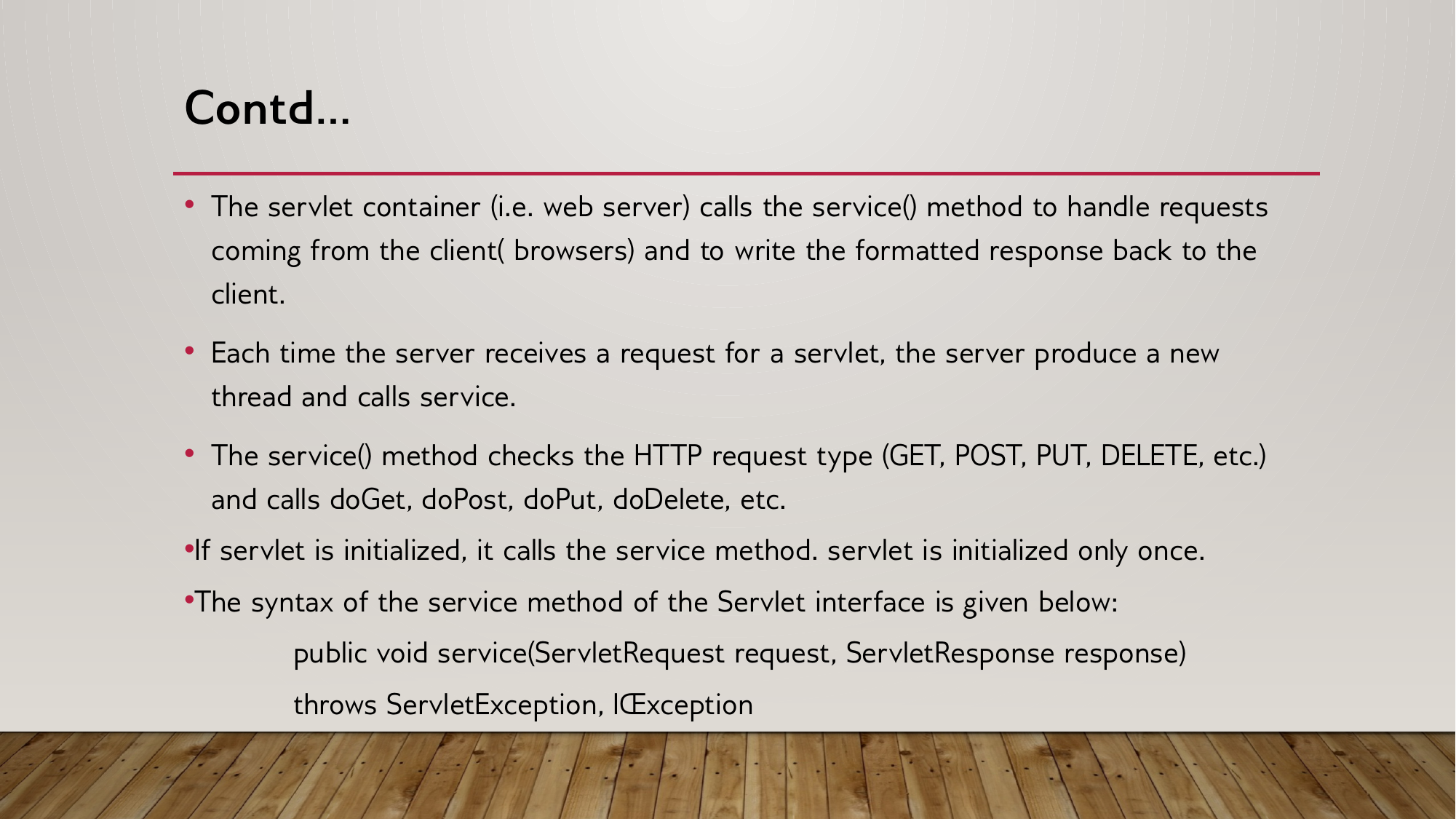

# Contd…
The servlet container (i.e. web server) calls the service() method to handle requests coming from the client( browsers) and to write the formatted response back to the client.
Each time the server receives a request for a servlet, the server produce a new thread and calls service.
The service() method checks the HTTP request type (GET, POST, PUT, DELETE, etc.) and calls doGet, doPost, doPut, doDelete, etc.
If servlet is initialized, it calls the service method. servlet is initialized only once.
The syntax of the service method of the Servlet interface is given below:
	public void service(ServletRequest request, ServletResponse response)
  	throws ServletException, IOException